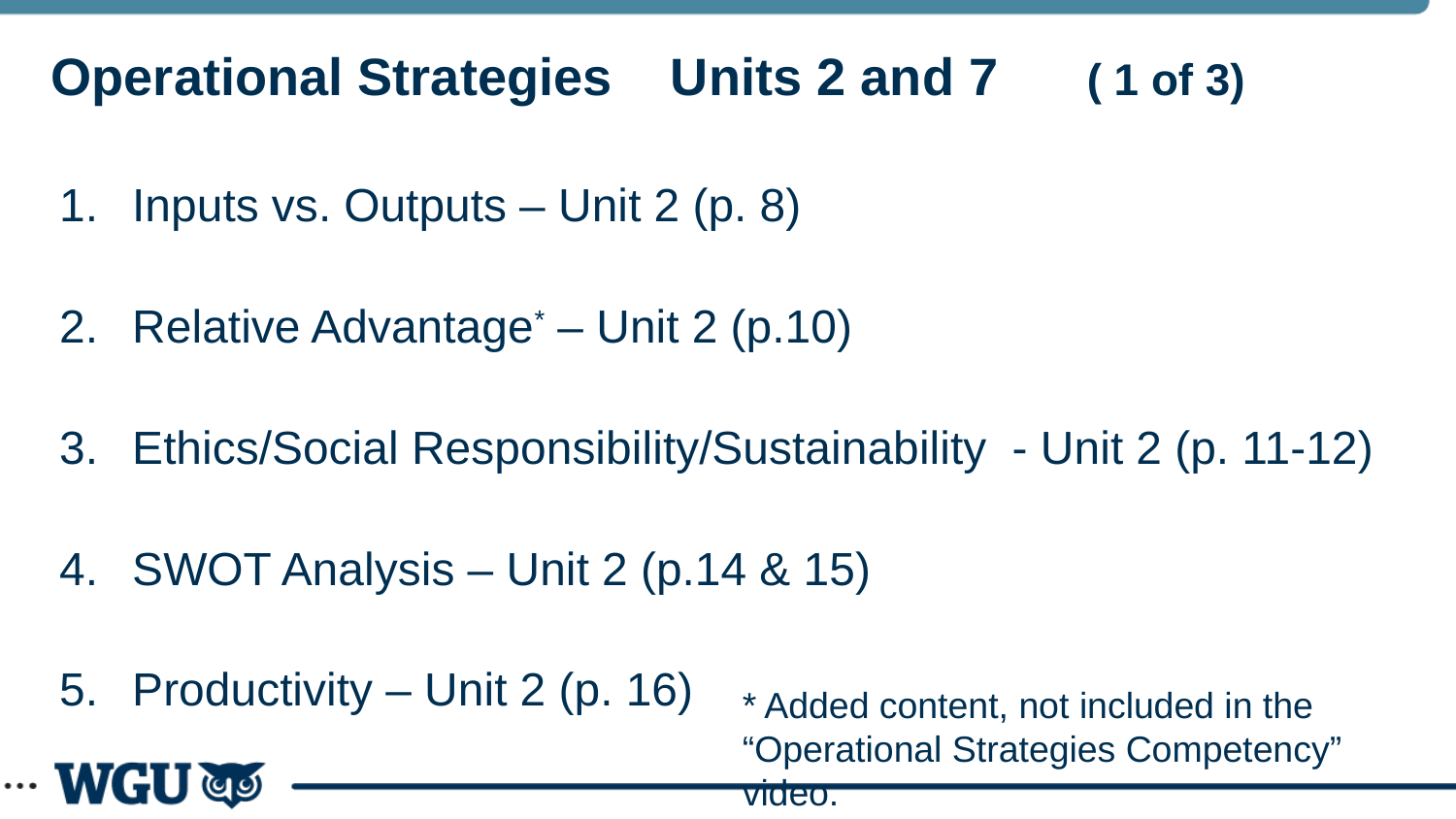

# Operational Strategies    Units 2 and 7      ( 1 of 3)
Inputs vs. Outputs – Unit 2 (p. 8)
Relative Advantage* – Unit 2 (p.10)
Ethics/Social Responsibility/Sustainability  - Unit 2 (p. 11-12)
SWOT Analysis – Unit 2 (p.14 & 15)
Productivity – Unit 2 (p. 16)
* Added content, not included in the “Operational Strategies Competency” video.